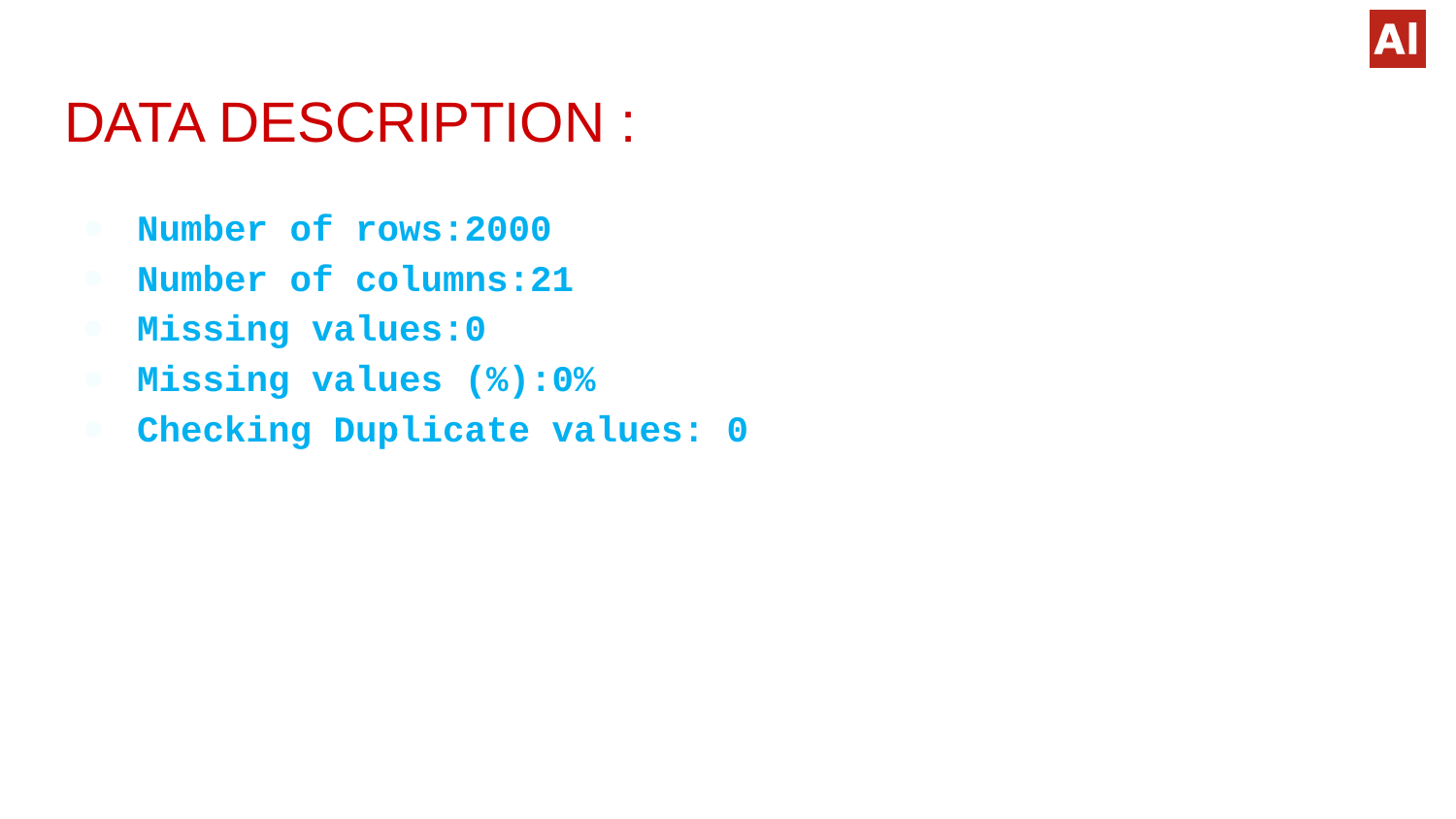

# DATA DESCRIPTION :
Number of rows:2000
Number of columns:21
Missing values:0
Missing values (%):0%
Checking Duplicate values: 0